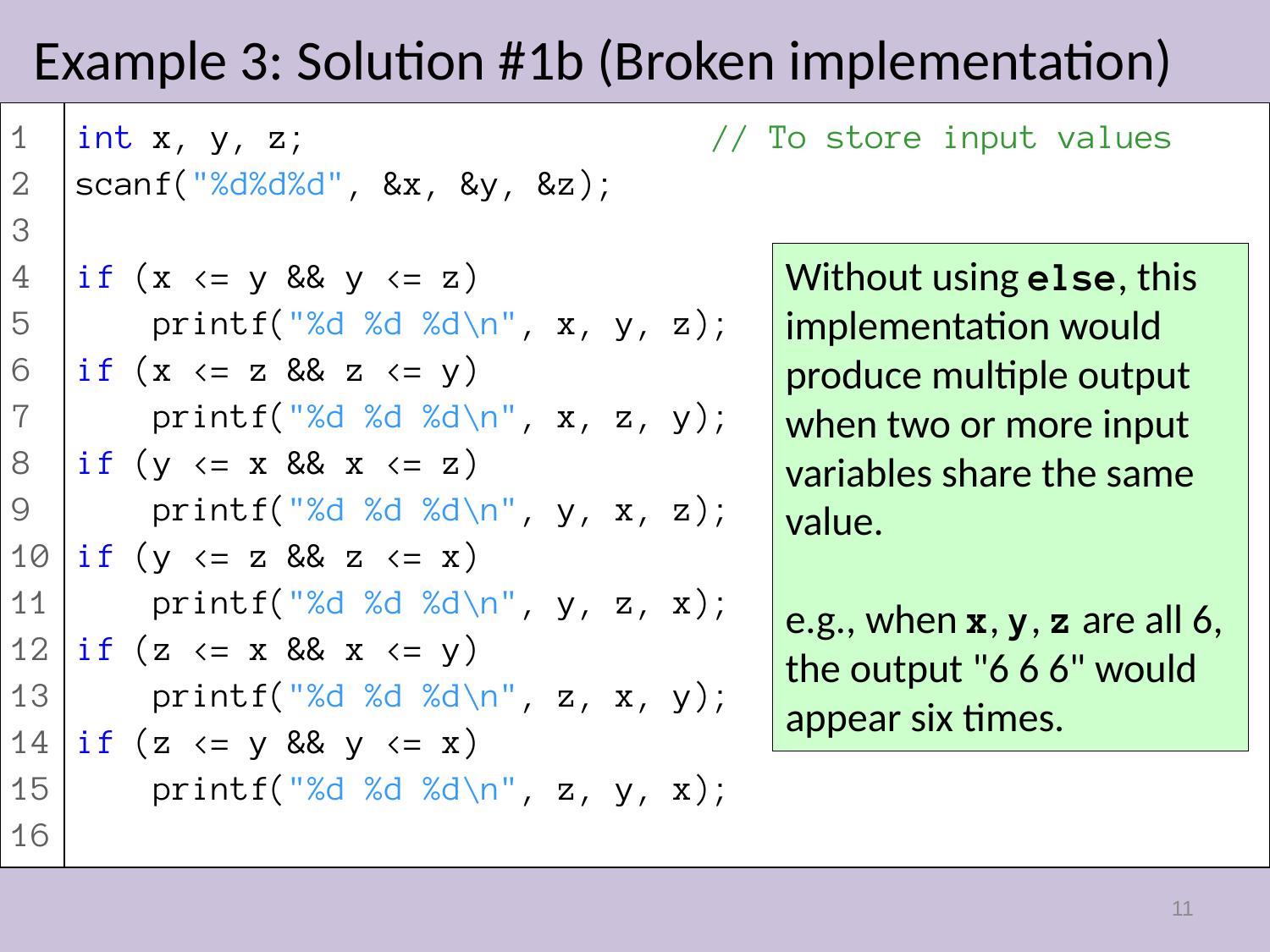

# Example 3: Solution #1b (Broken implementation)
int x, y, z;				// To store input values
scanf("%d%d%d", &x, &y, &z);

if (x <= y && y <= z)
    printf("%d %d %d\n", x, y, z);
if (x <= z && z <= y)
    printf("%d %d %d\n", x, z, y);
if (y <= x && x <= z)
    printf("%d %d %d\n", y, x, z);
if (y <= z && z <= x)
    printf("%d %d %d\n", y, z, x);
if (z <= x && x <= y)
    printf("%d %d %d\n", z, x, y);
if (z <= y && y <= x)
    printf("%d %d %d\n", z, y, x);

1
2
3
4
5
6
7
8
9
10
11
12
13
14
15
16
Without using else, this implementation would produce multiple output when two or more input variables share the same value.

e.g., when x, y, z are all 6, the output "6 6 6" would appear six times.
11